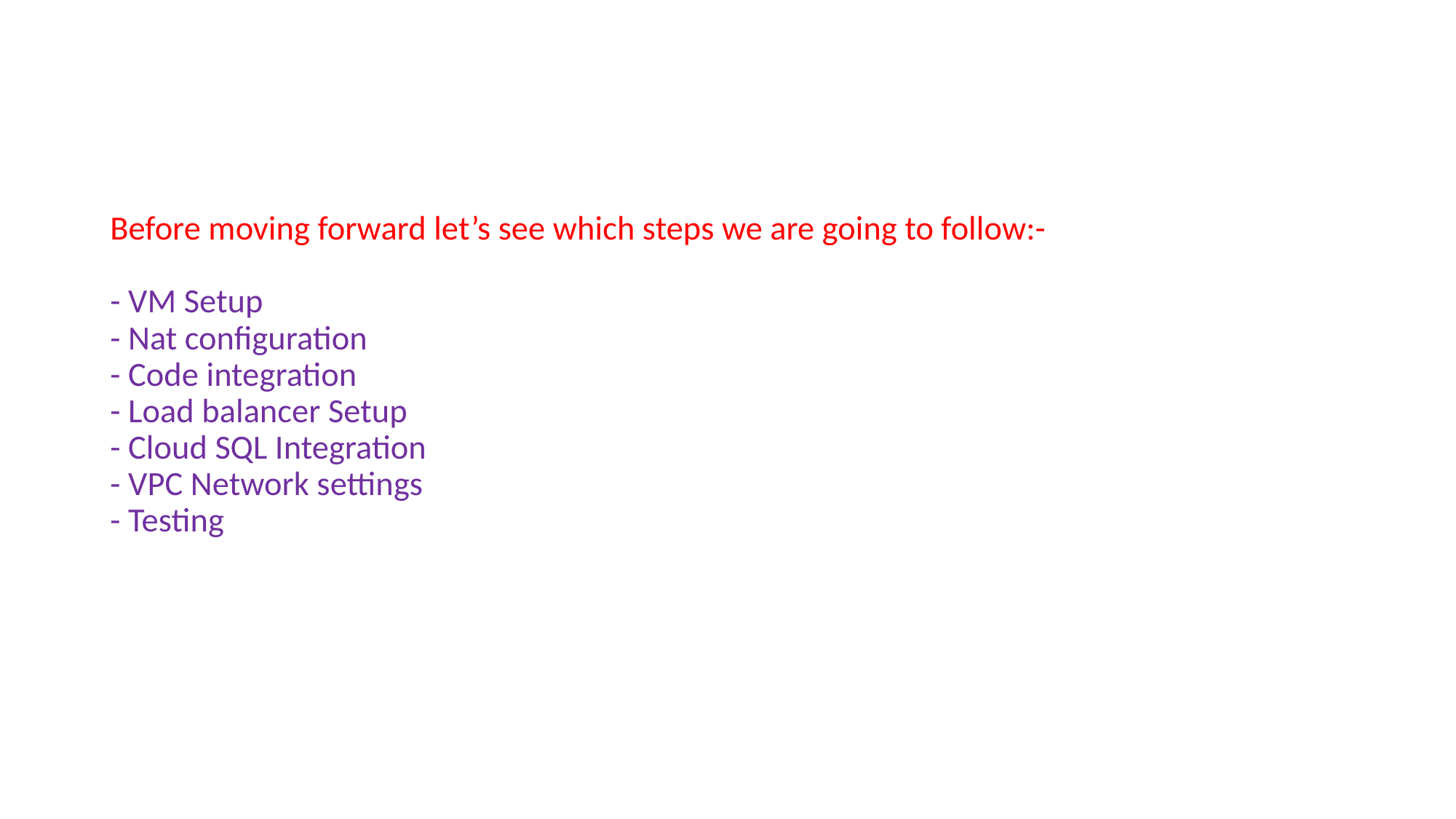

# Before moving forward let’s see which steps we are going to follow:- - VM Setup - Nat configuration - Code integration - Load balancer Setup - Cloud SQL Integration - VPC Network settings - Testing